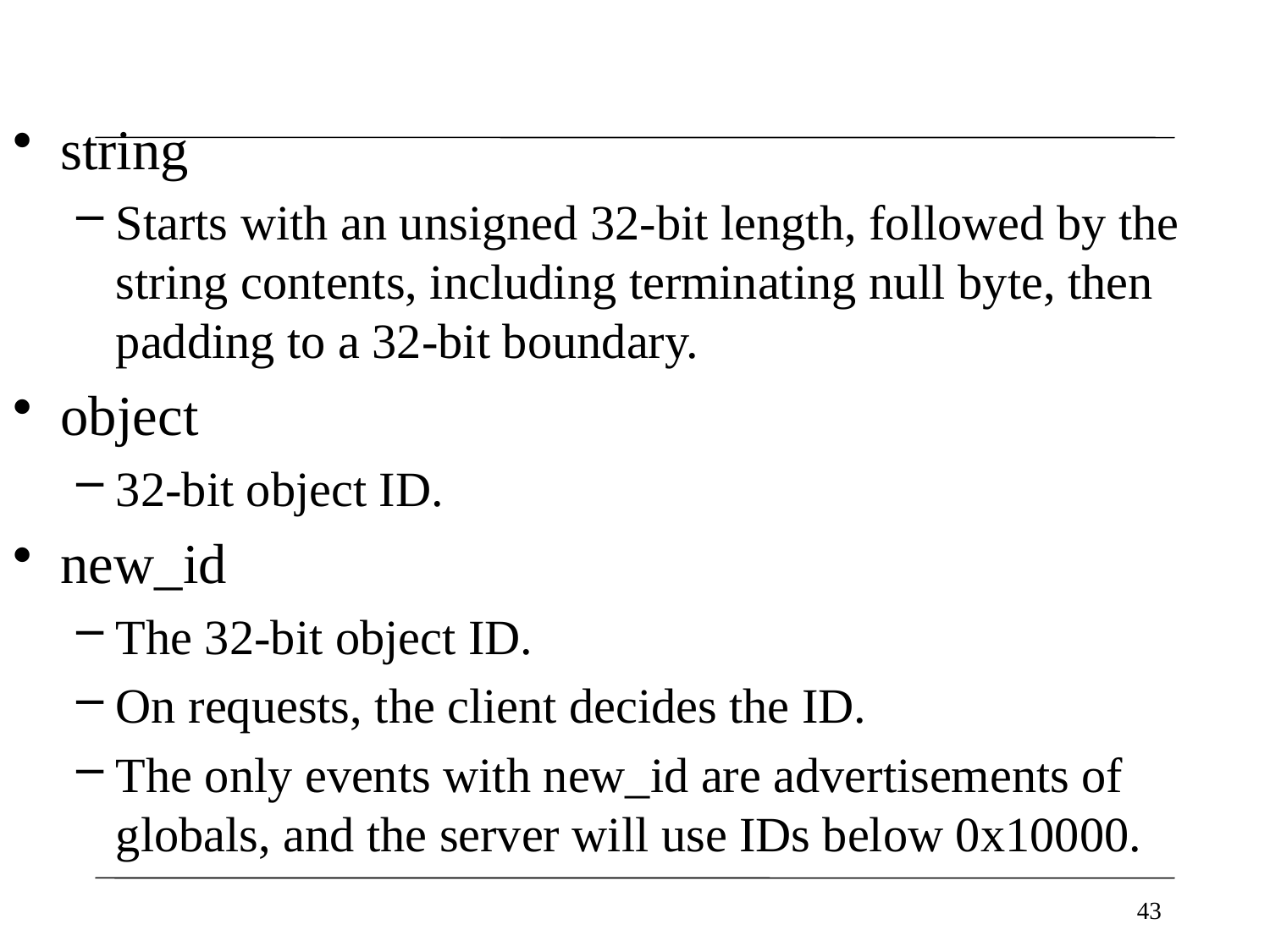

#
string
Starts with an unsigned 32-bit length, followed by the string contents, including terminating null byte, then padding to a 32-bit boundary.
object
32-bit object ID.
new_id
The 32-bit object ID.
On requests, the client decides the ID.
The only events with new_id are advertisements of globals, and the server will use IDs below 0x10000.

43